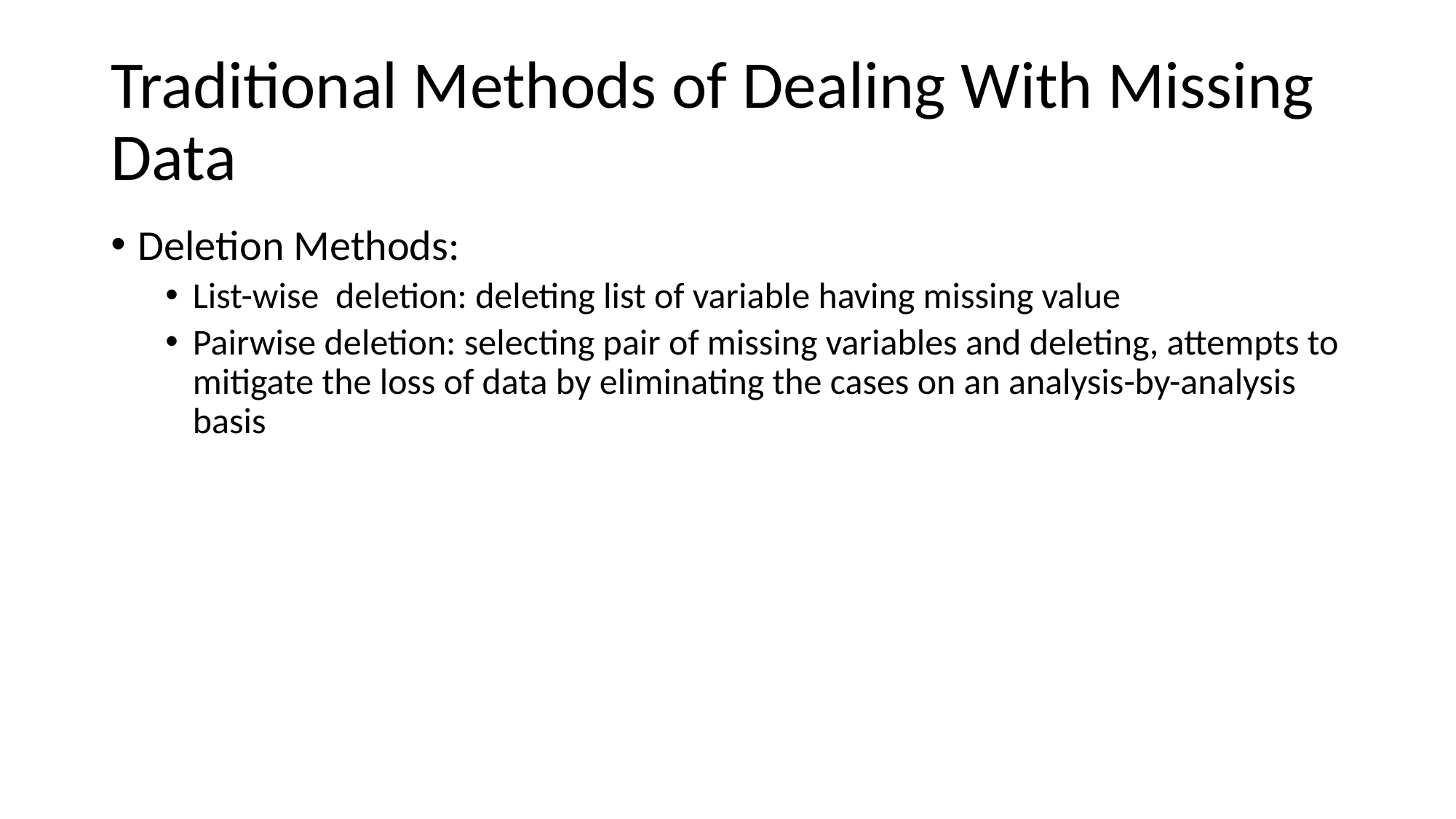

# Traditional Methods of Dealing With Missing Data
Deletion Methods:
List-wise  deletion: deleting list of variable having missing value
Pairwise deletion: selecting pair of missing variables and deleting, attempts to mitigate the loss of data by eliminating the cases on an analysis-by-analysis basis